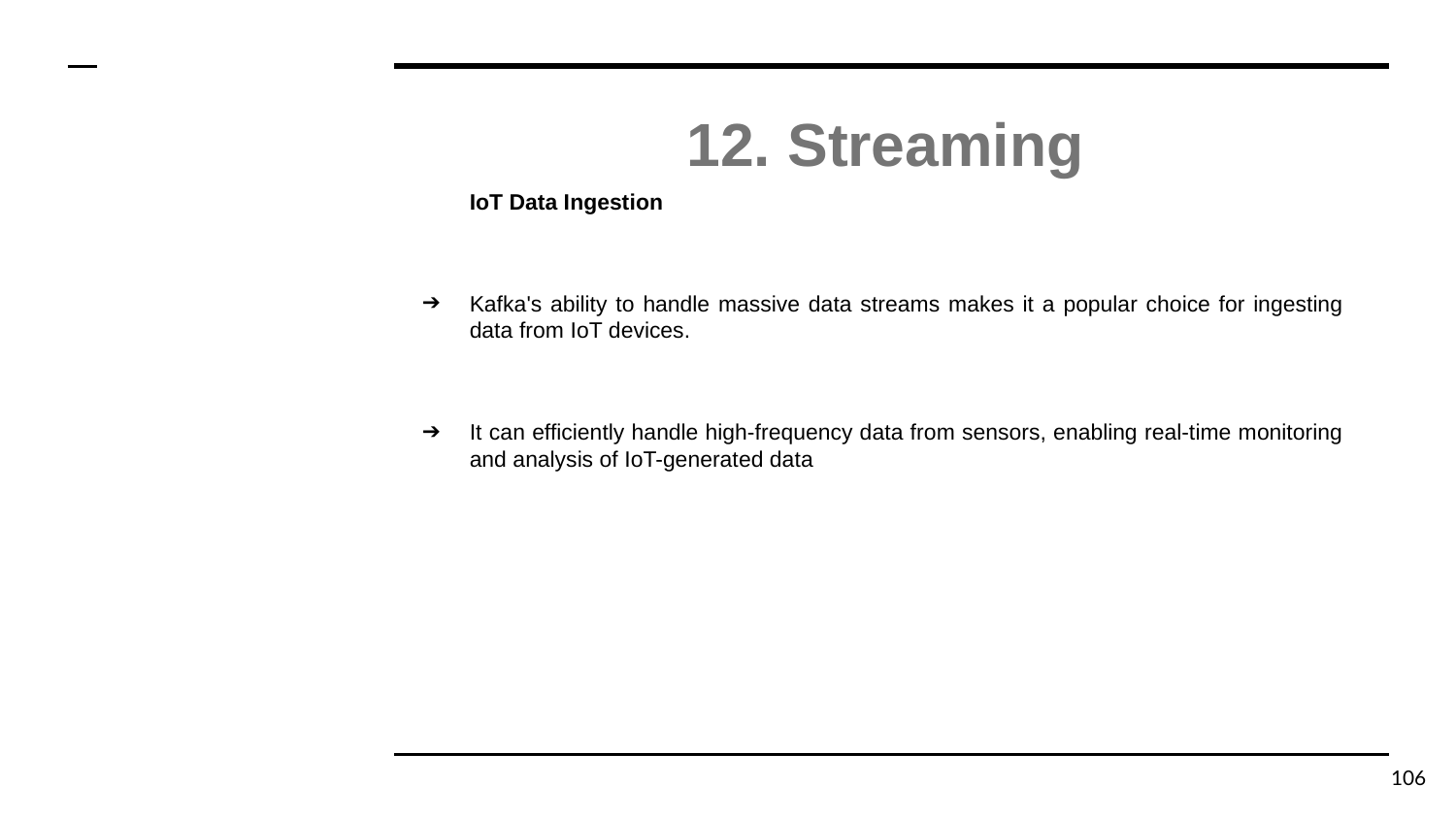

# 12. Streaming
IoT Data Ingestion

Kafka's ability to handle massive data streams makes it a popular choice for ingesting data from IoT devices.

It can efficiently handle high-frequency data from sensors, enabling real-time monitoring and analysis of IoT-generated data
106